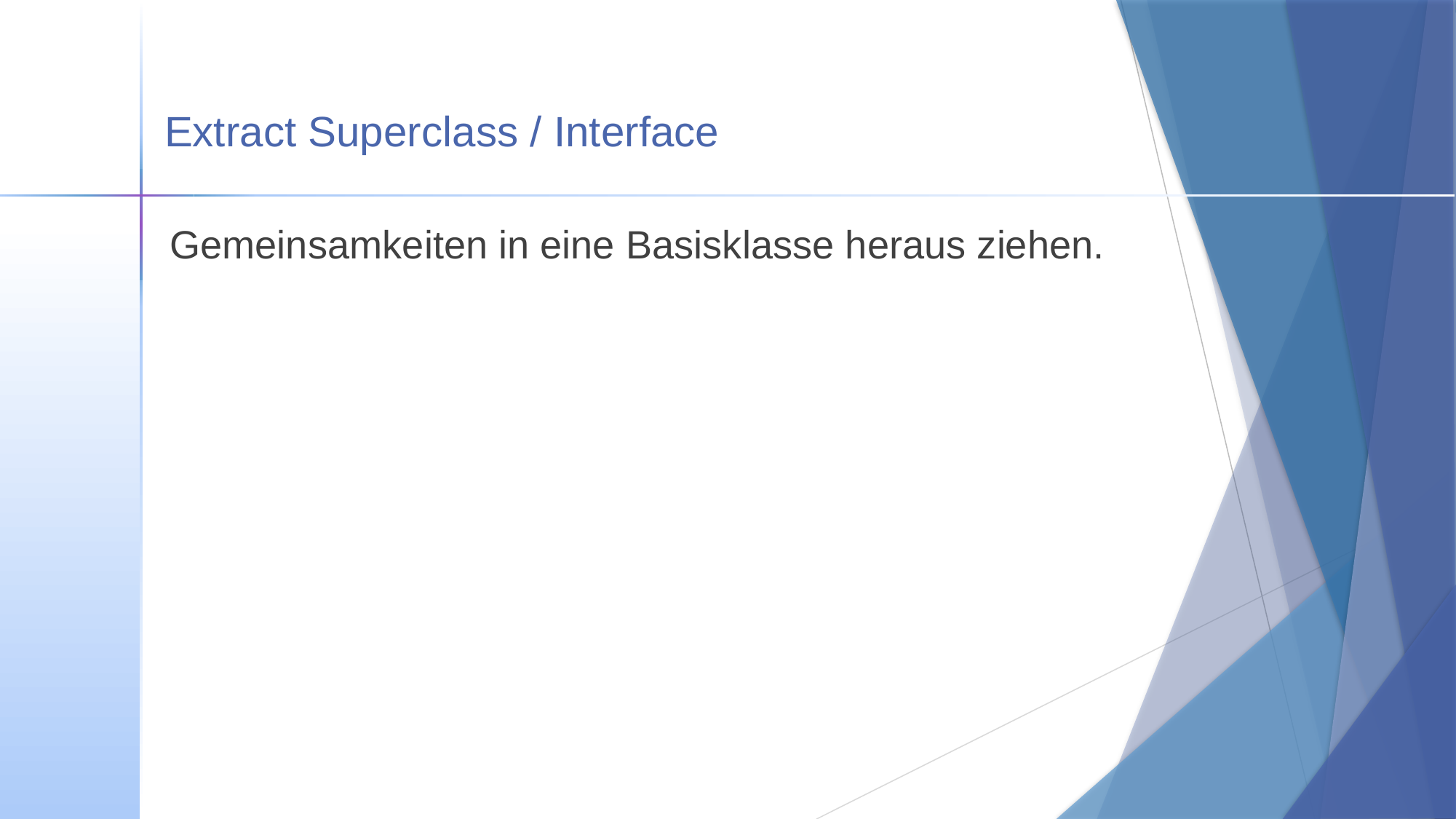

# Extract Superclass / Interface
Gemeinsamkeiten in eine Basisklasse heraus ziehen.